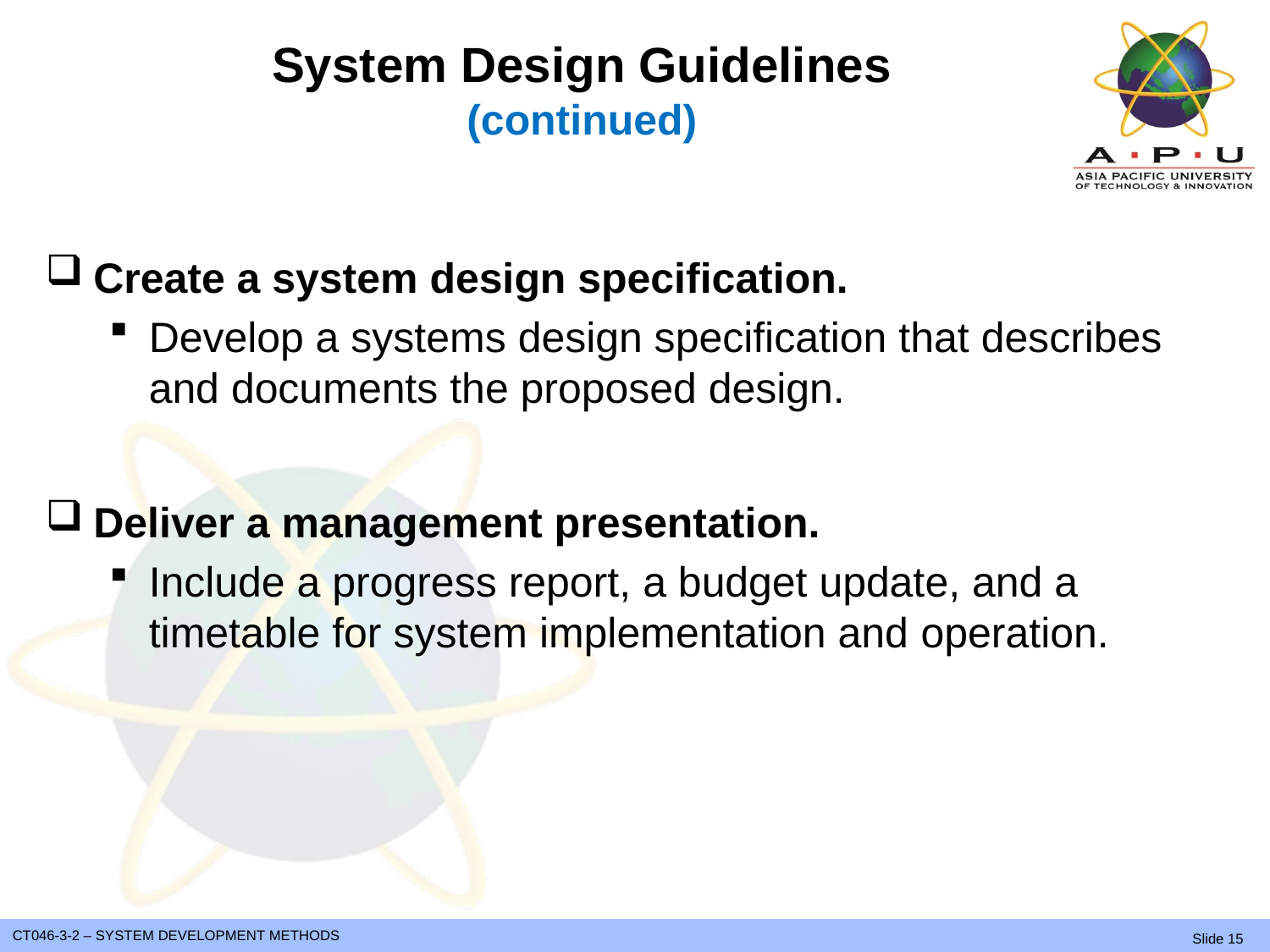

# System Design Guidelines (continued)
Create a system design specification.
Develop a systems design specification that describes and documents the proposed design.

Deliver a management presentation.
Include a progress report, a budget update, and a timetable for system implementation and operation.